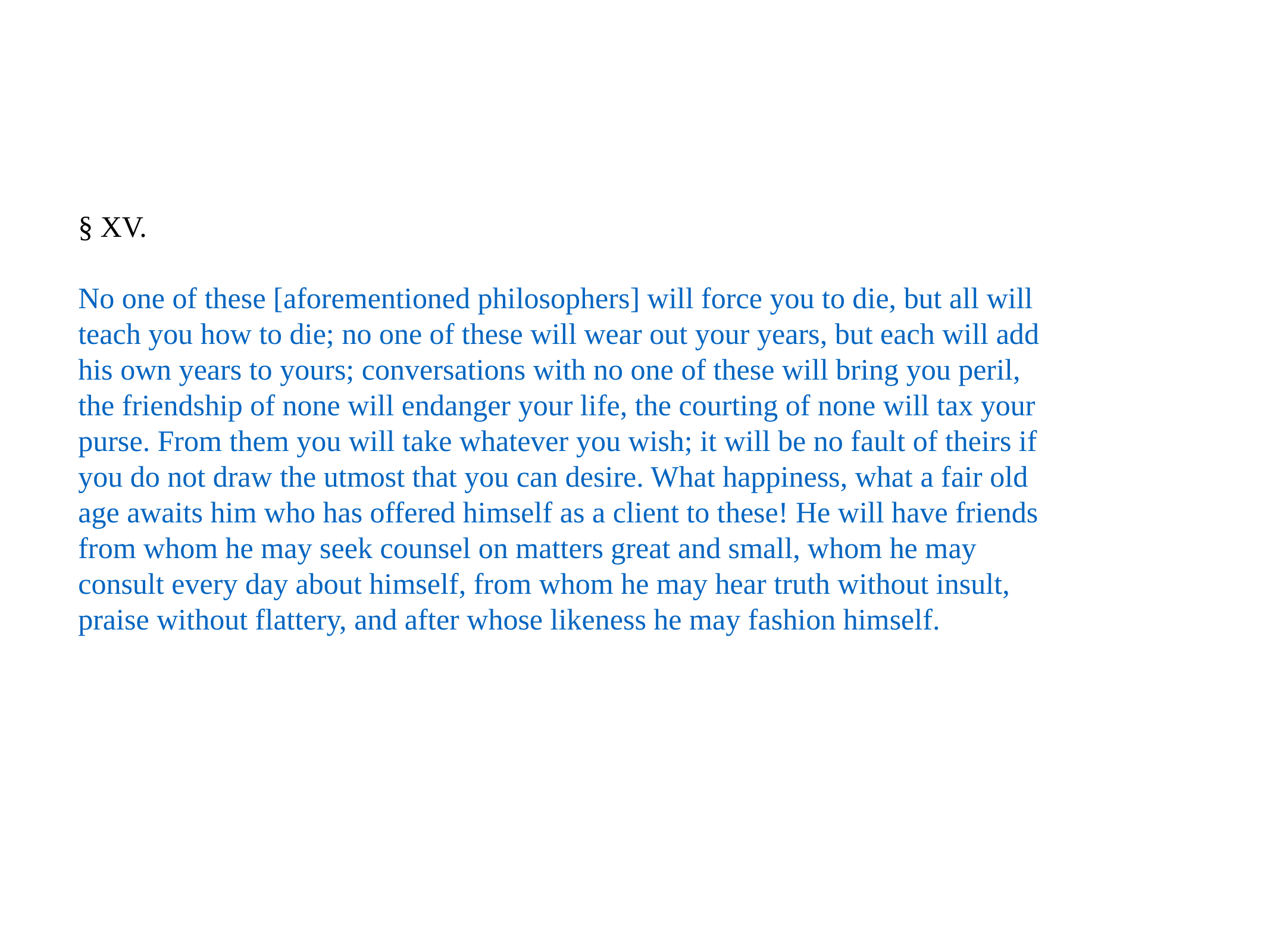

§ XV.

No one of these [aforementioned philosophers] will force you to die, but all will teach you how to die; no one of these will wear out your years, but each will add his own years to yours; conversations with no one of these will bring you peril, the friendship of none will endanger your life, the courting of none will tax your purse. From them you will take whatever you wish; it will be no fault of theirs if you do not draw the utmost that you can desire. What happiness, what a fair old age awaits him who has offered himself as a client to these! He will have friends from whom he may seek counsel on matters great and small, whom he may consult every day about himself, from whom he may hear truth without insult, praise without flattery, and after whose likeness he may fashion himself.